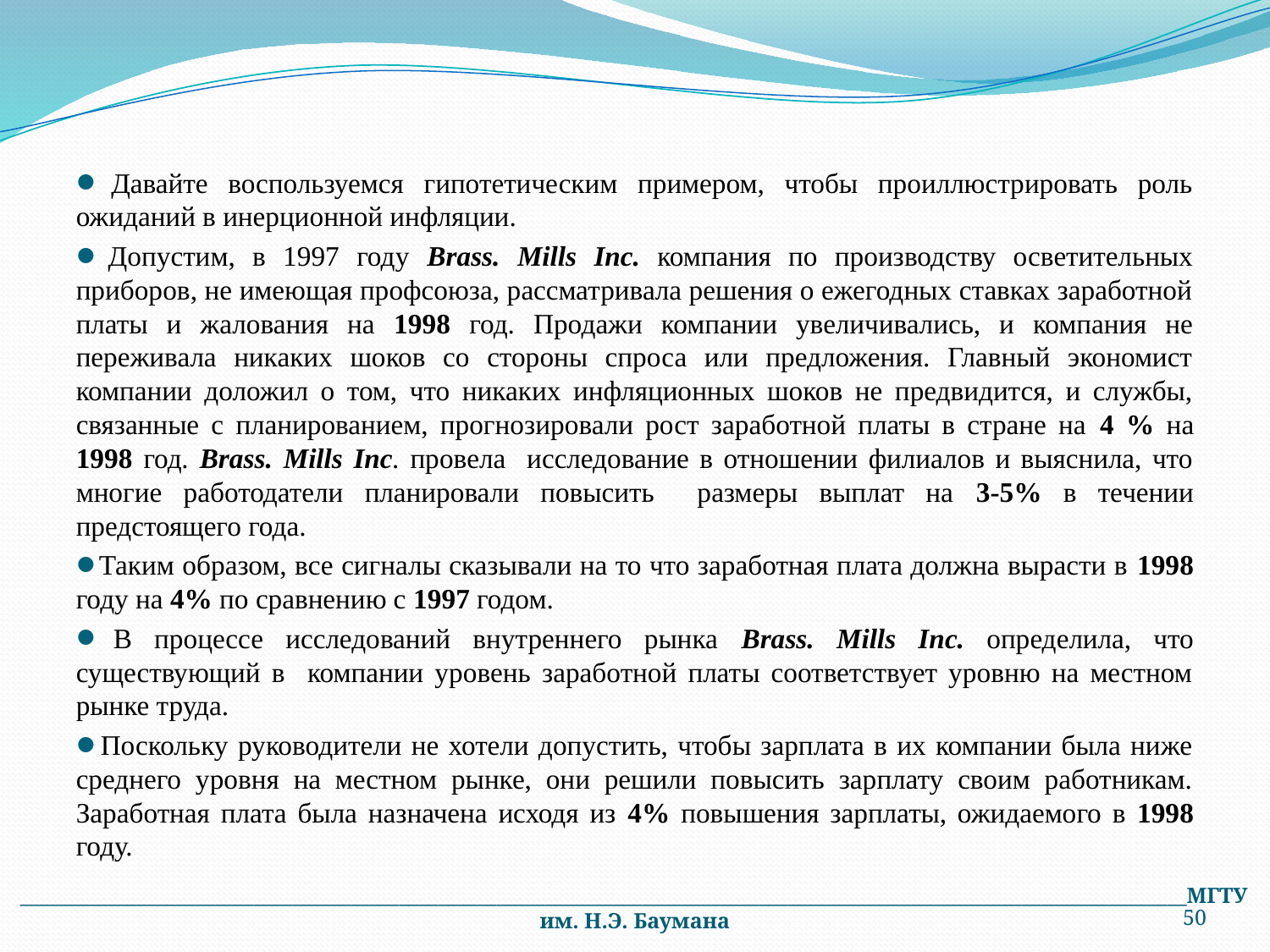

Давайте воспользуемся гипотетическим примером, чтобы проиллюстрировать роль ожиданий в инерционной инфляции.
 Допустим, в 1997 году Brass. Mills Inc. компания по производству осветительных приборов, не имеющая профсоюза, рассматривала решения о ежегодных ставках заработной платы и жалования на 1998 год. Продажи компании увеличивались, и компания не переживала никаких шоков со стороны спроса или предложения. Главный экономист компании доложил о том, что никаких инфляционных шоков не предвидится, и службы, связанные с планированием, прогнозировали рост заработной платы в стране на 4 % на 1998 год. Brass. Mills Inc. провела  исследование в отношении филиалов и выяснила, что многие работодатели планировали повысить  размеры выплат на 3-5% в течении предстоящего года.
 Таким образом, все сигналы сказывали на то что заработная плата должна вырасти в 1998 году на 4% по сравнению с 1997 годом.
 В процессе исследований внутреннего рынка Brass. Mills Inc. определила, что существующий в  компании уровень заработной платы соответствует уровню на местном рынке труда.
 Поскольку руководители не хотели допустить, чтобы зарплата в их компании была ниже среднего уровня на местном рынке, они решили повысить зарплату своим работникам. Заработная плата была назначена исходя из 4% повышения зарплаты, ожидаемого в 1998 году.

________________________________________________________________________________________________________________________МГТУ им. Н.Э. Баумана
50